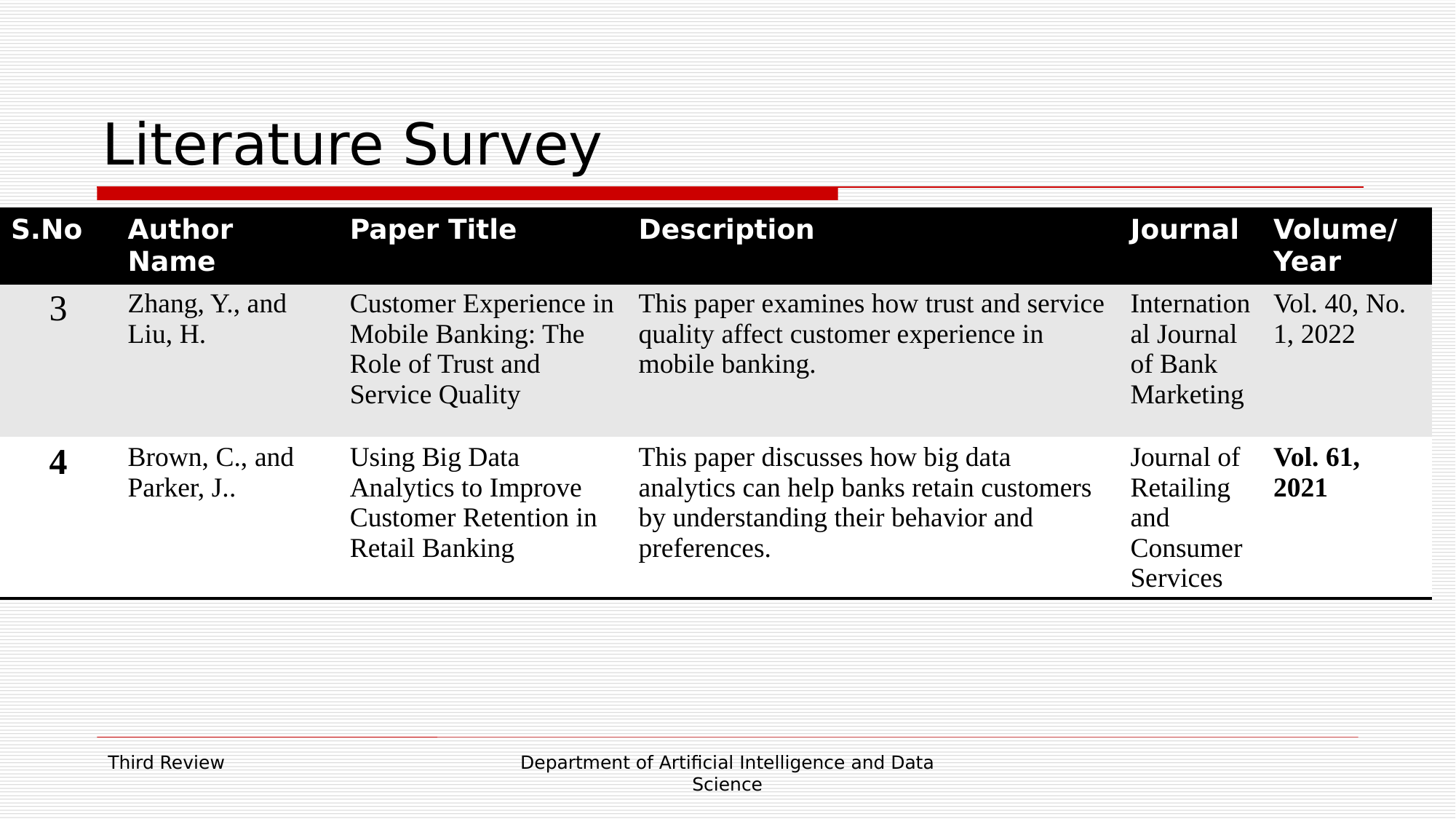

# Literature Survey
| S.No | Author Name | Paper Title | Description | Journal | Volume/ Year |
| --- | --- | --- | --- | --- | --- |
| 3 | Zhang, Y., and Liu, H. | Customer Experience in Mobile Banking: The Role of Trust and Service Quality | This paper examines how trust and service quality affect customer experience in mobile banking. | International Journal of Bank Marketing | Vol. 40, No. 1, 2022 |
| 4 | Brown, C., and Parker, J.. | Using Big Data Analytics to Improve Customer Retention in Retail Banking | This paper discusses how big data analytics can help banks retain customers by understanding their behavior and preferences. | Journal of Retailing and Consumer Services | Vol. 61, 2021 |
Third Review
Department of Artificial Intelligence and Data Science
7